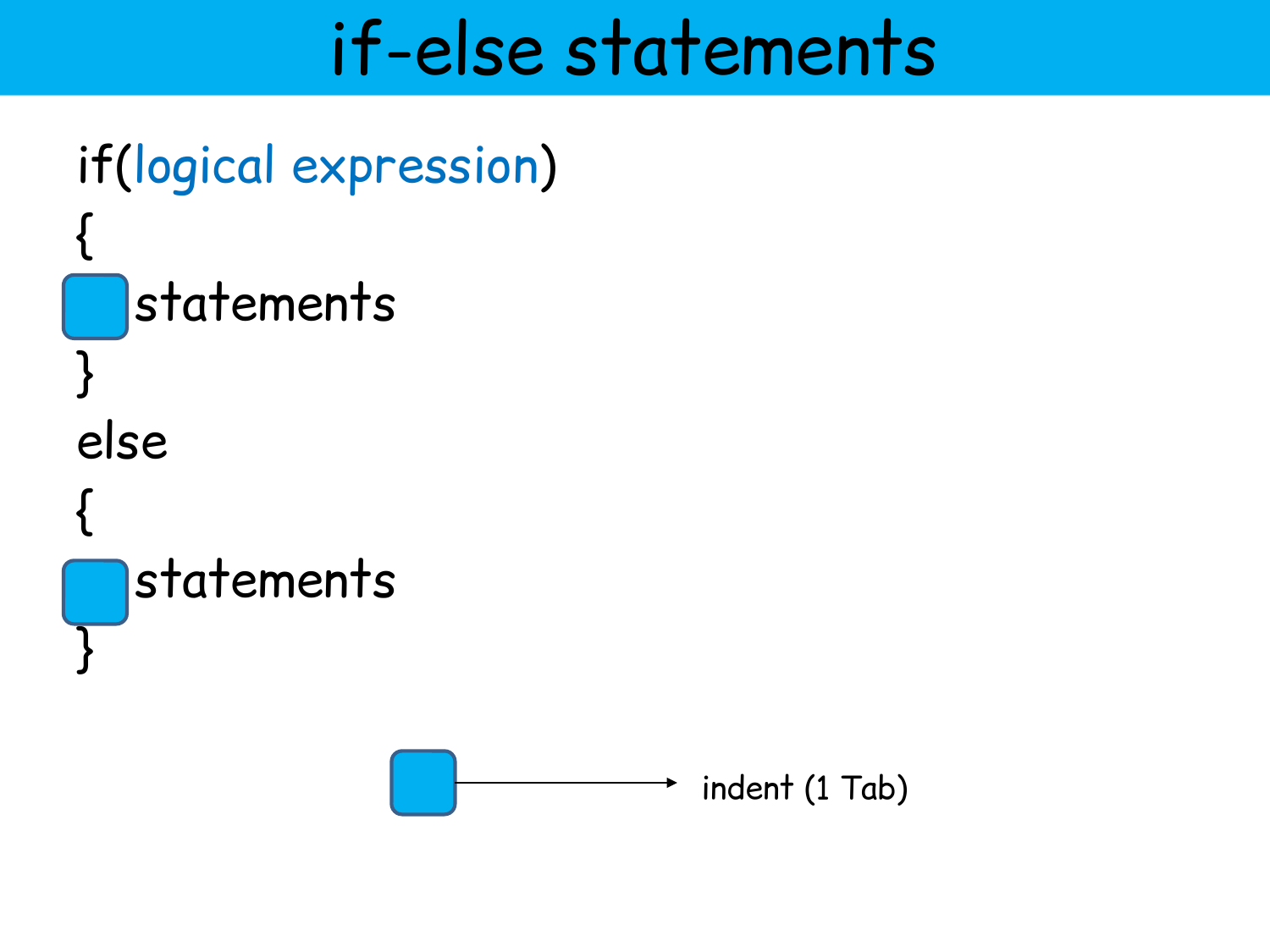

# if-else statements
if(logical expression)
{
    statements
}
else
{
    statements
}

indent (1 Tab)